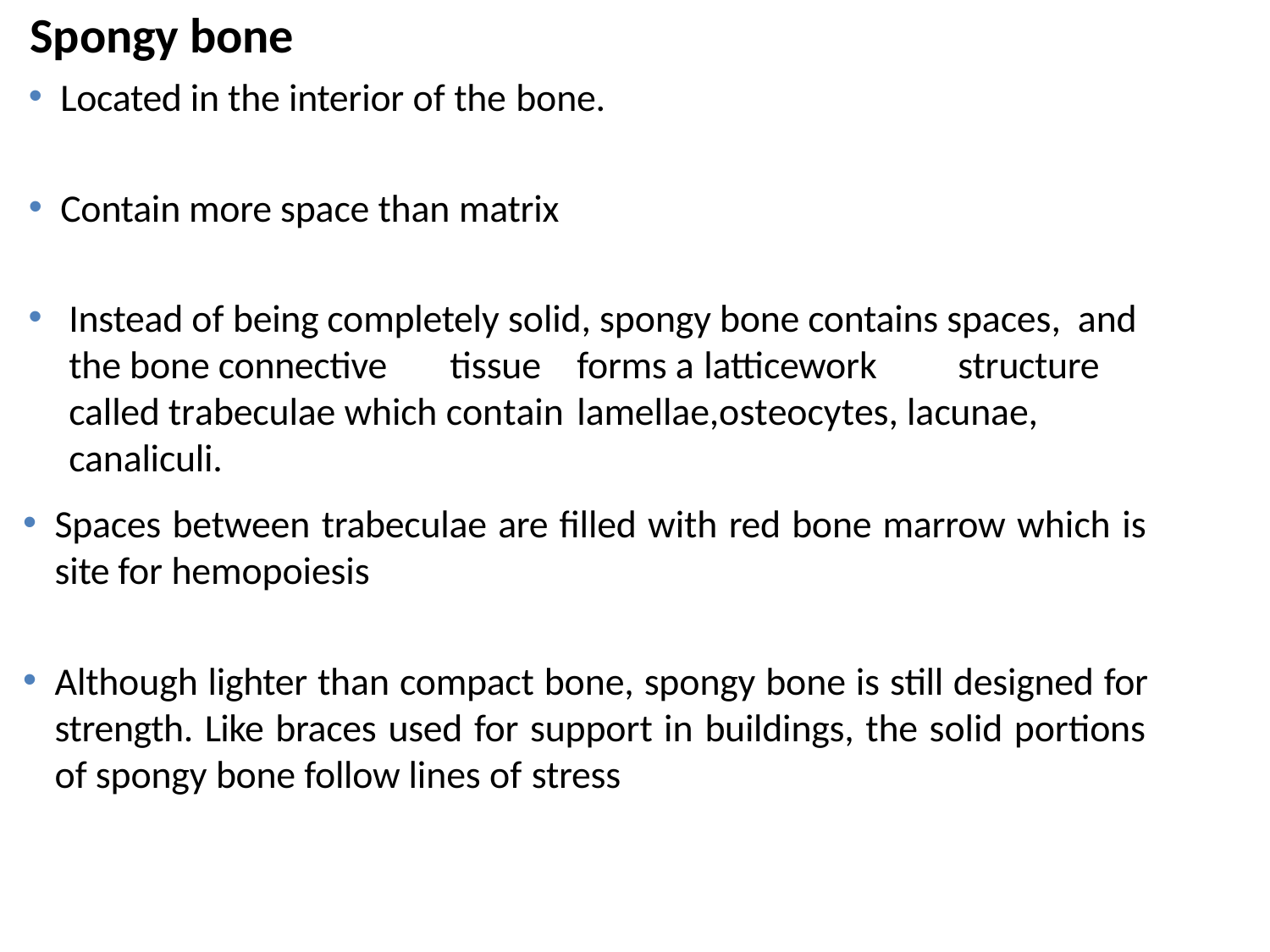

# Spongy bone
Located in the interior of the bone.

Contain more space than matrix

Instead of being completely solid, spongy bone contains spaces, and the bone connective	tissue	forms a	latticework	structure called trabeculae which contain	lamellae,osteocytes, lacunae,  canaliculi.
Spaces between trabeculae are filled with red bone marrow which is  site for hemopoiesis

Although lighter than compact bone, spongy bone is still designed for  strength. Like braces used for support in buildings, the solid portions  of spongy bone follow lines of stress